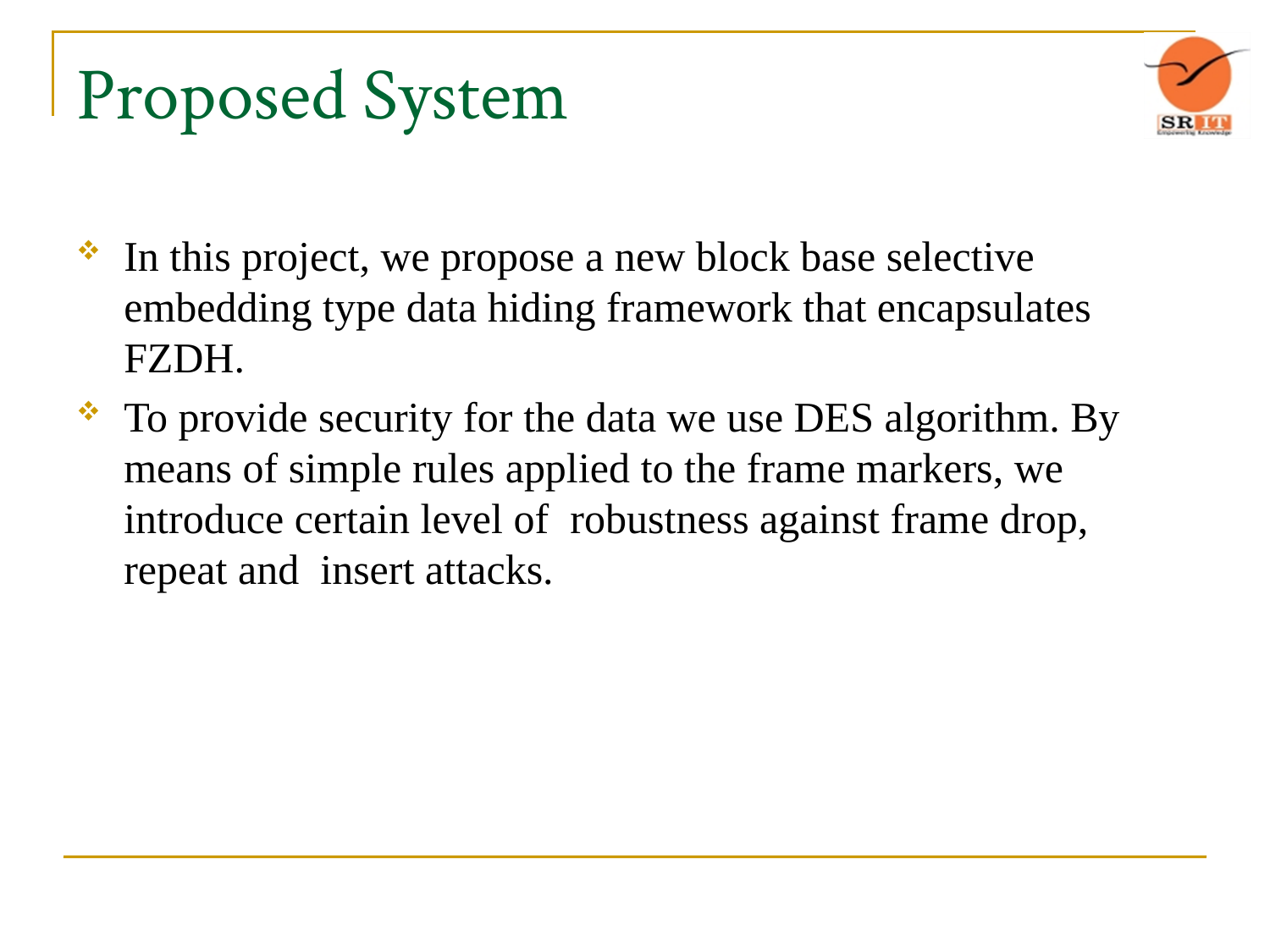

# Proposed System
In this project, we propose a new block base selective embedding type data hiding framework that encapsulates FZDH.
To provide security for the data we use DES algorithm. By means of simple rules applied to the frame markers, we introduce certain level of  robustness against frame drop, repeat and  insert attacks.